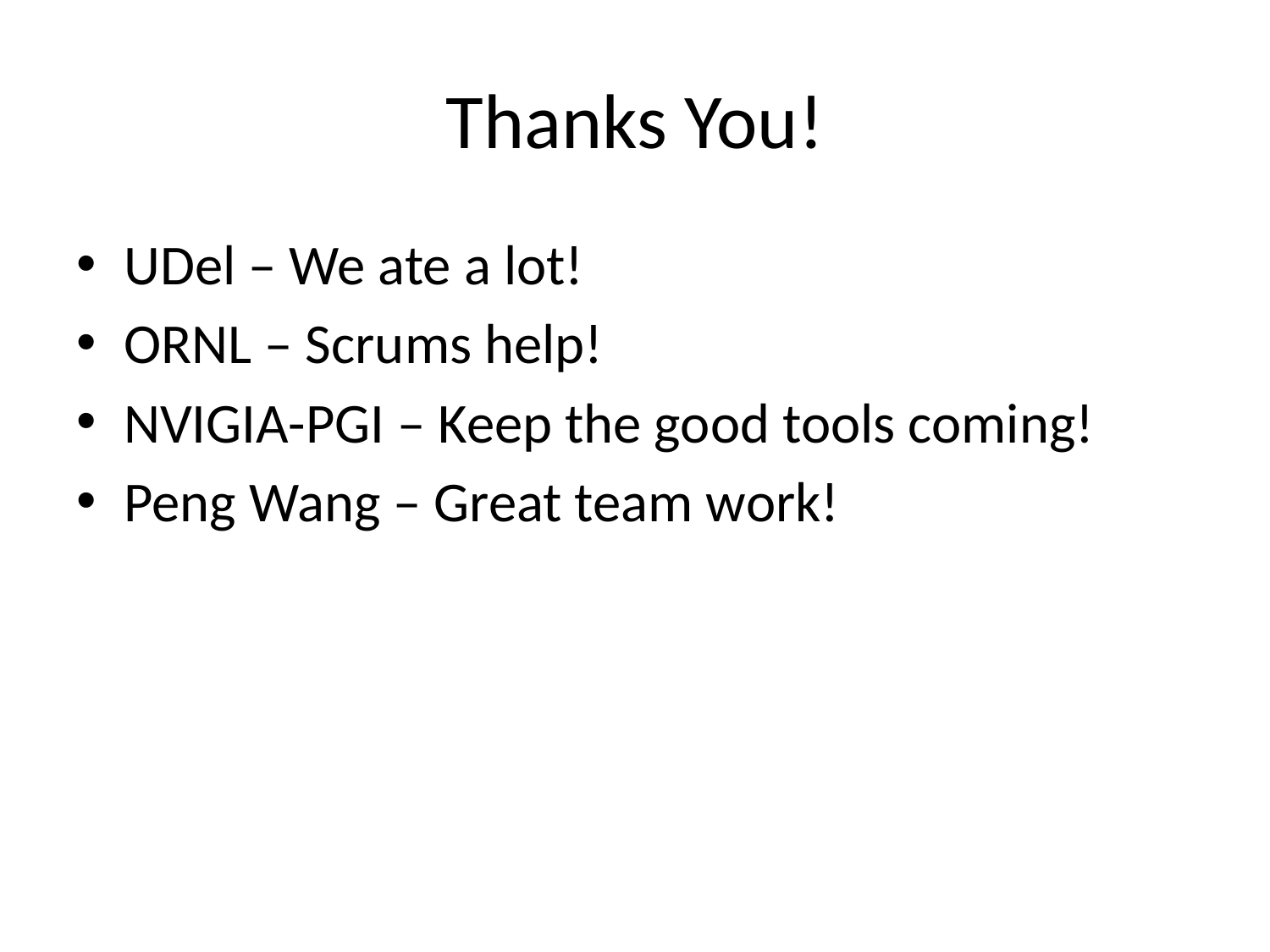

# Thanks You!
UDel – We ate a lot!
ORNL – Scrums help!
NVIGIA-PGI – Keep the good tools coming!
Peng Wang – Great team work!